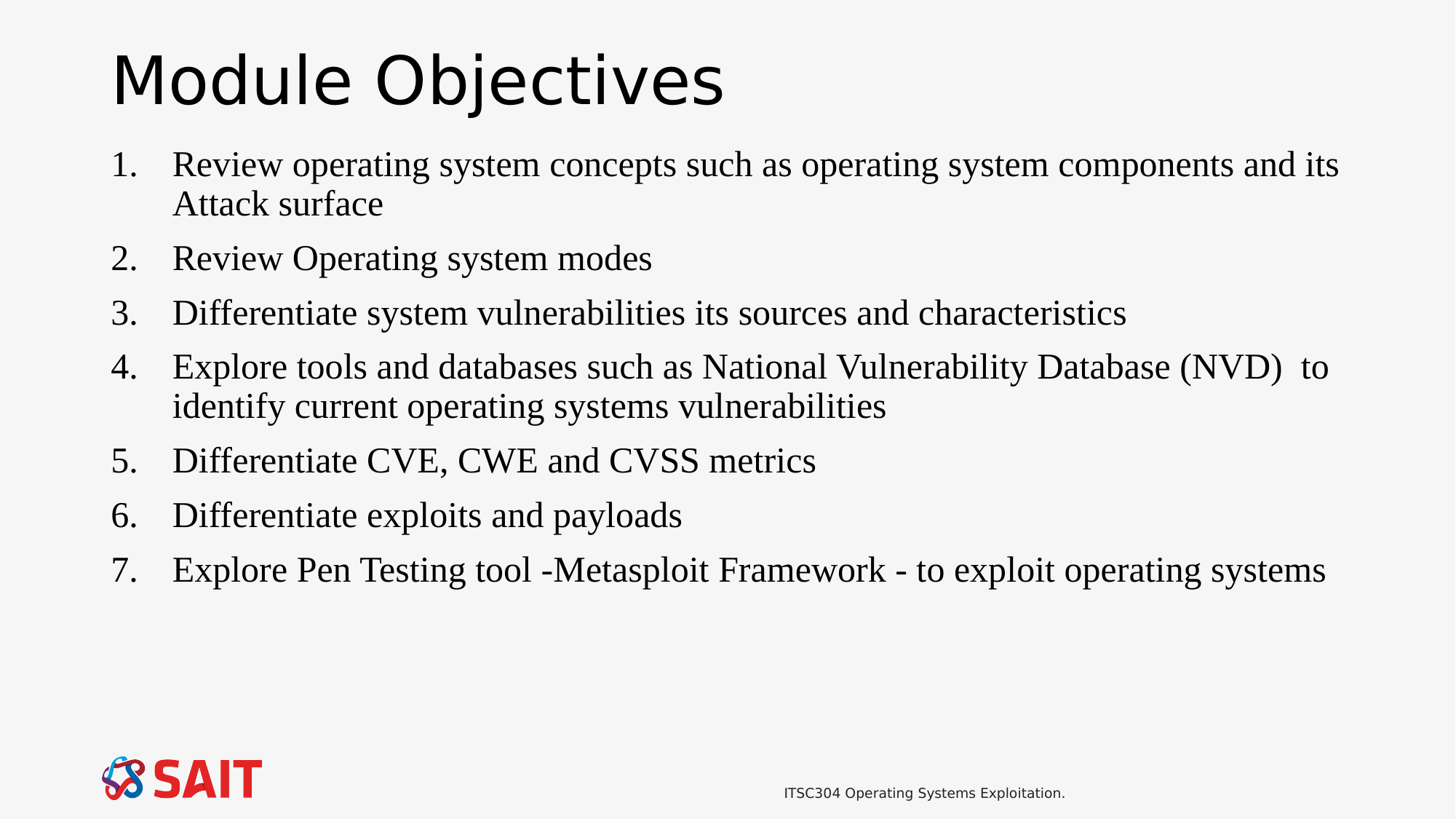

# Module Objectives
Review operating system concepts such as operating system components and its Attack surface
Review Operating system modes
Differentiate system vulnerabilities its sources and characteristics
Explore tools and databases such as National Vulnerability Database (NVD)  to identify current operating systems vulnerabilities
Differentiate CVE, CWE and CVSS metrics
Differentiate exploits and payloads
Explore Pen Testing tool -Metasploit Framework - to exploit operating systems

ITSC304 Operating Systems Exploitation.